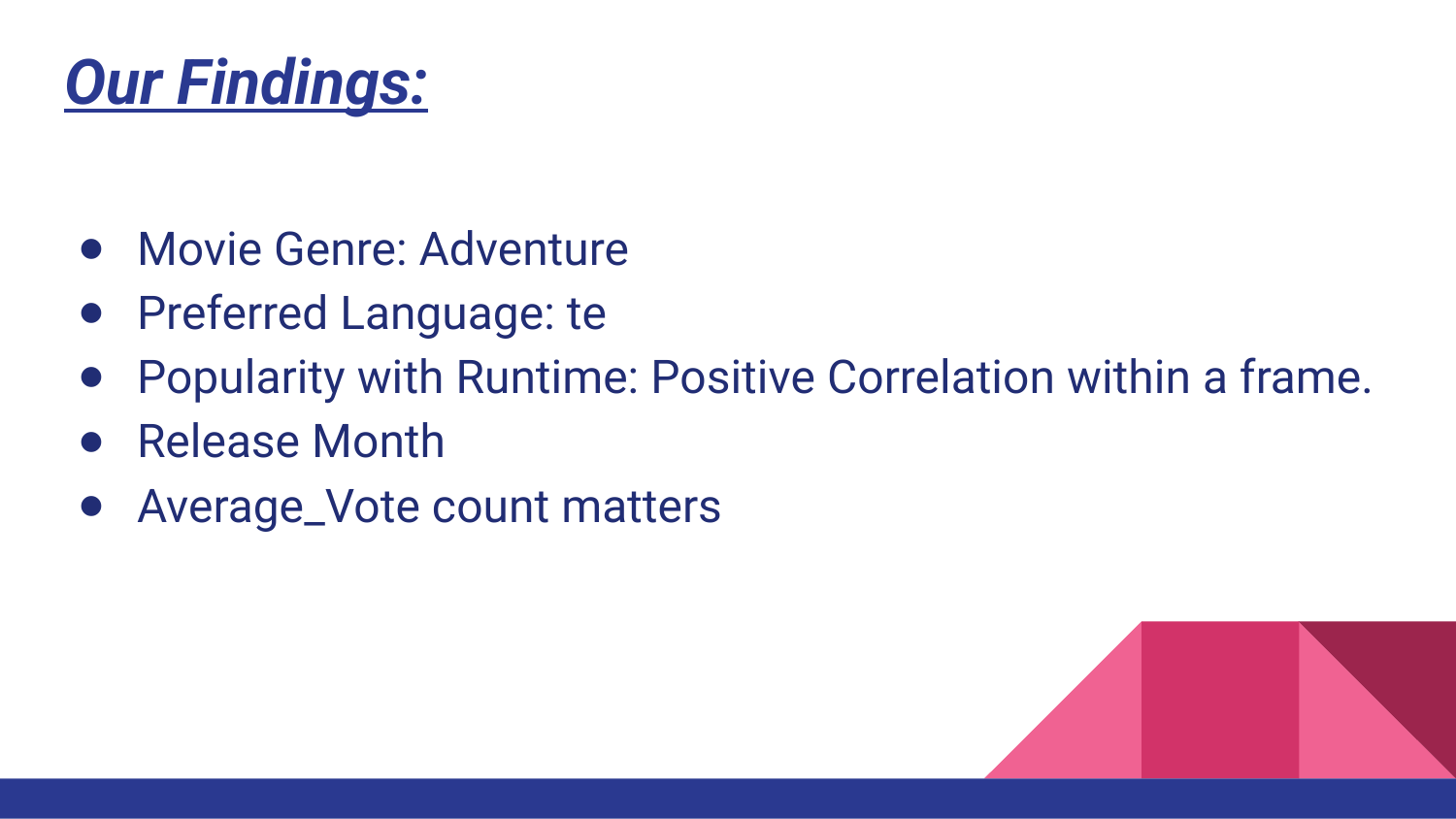

# Our Findings:
Movie Genre: Adventure
Preferred Language: te
Popularity with Runtime: Positive Correlation within a frame.
Release Month
Average_Vote count matters